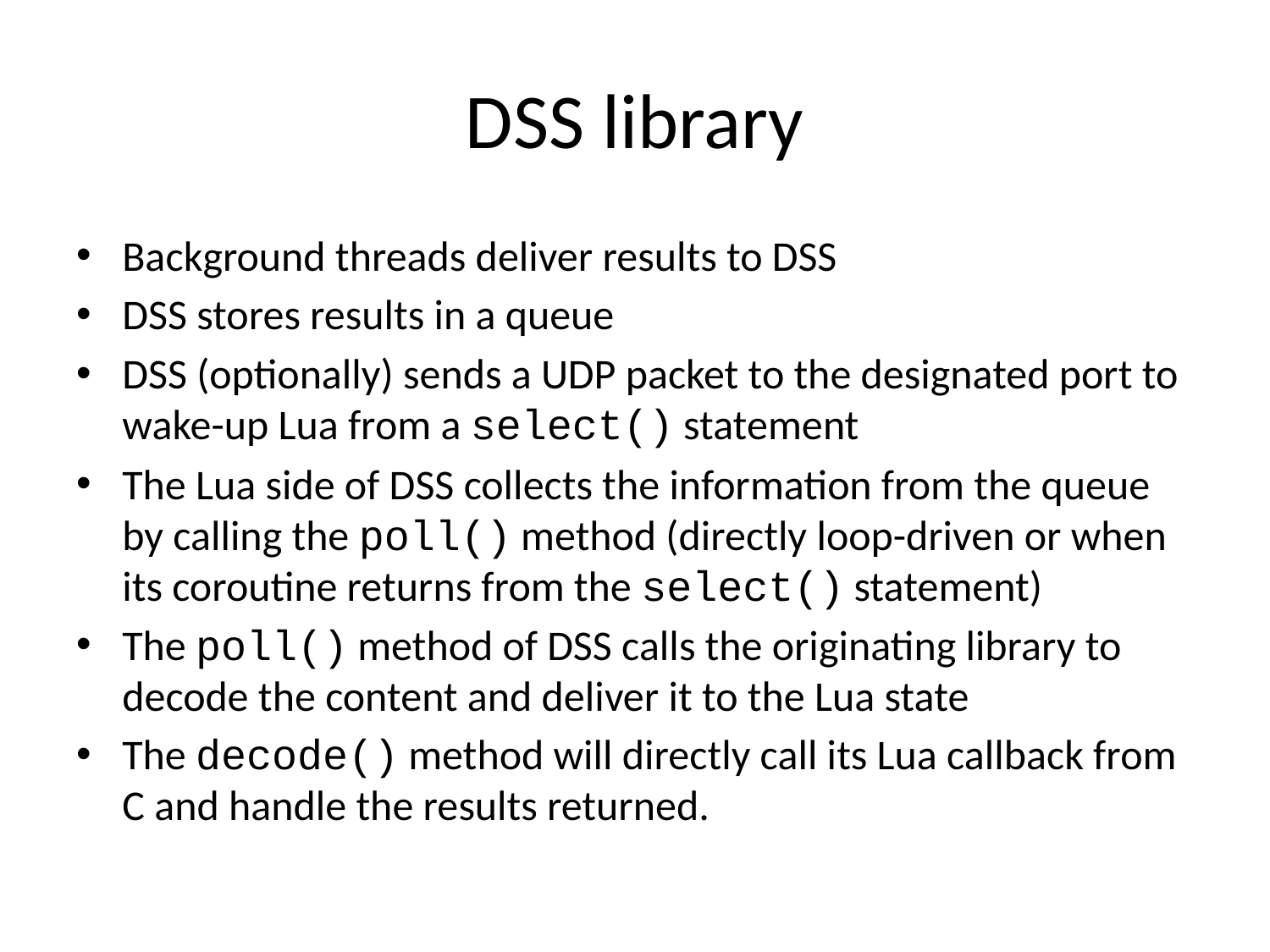

# DSS library
Background threads deliver results to DSS
DSS stores results in a queue
DSS (optionally) sends a UDP packet to the designated port to wake-up Lua from a select() statement
The Lua side of DSS collects the information from the queue by calling the poll() method (directly loop-driven or when its coroutine returns from the select() statement)
The poll() method of DSS calls the originating library to decode the content and deliver it to the Lua state
The decode() method will directly call its Lua callback from C and handle the results returned.